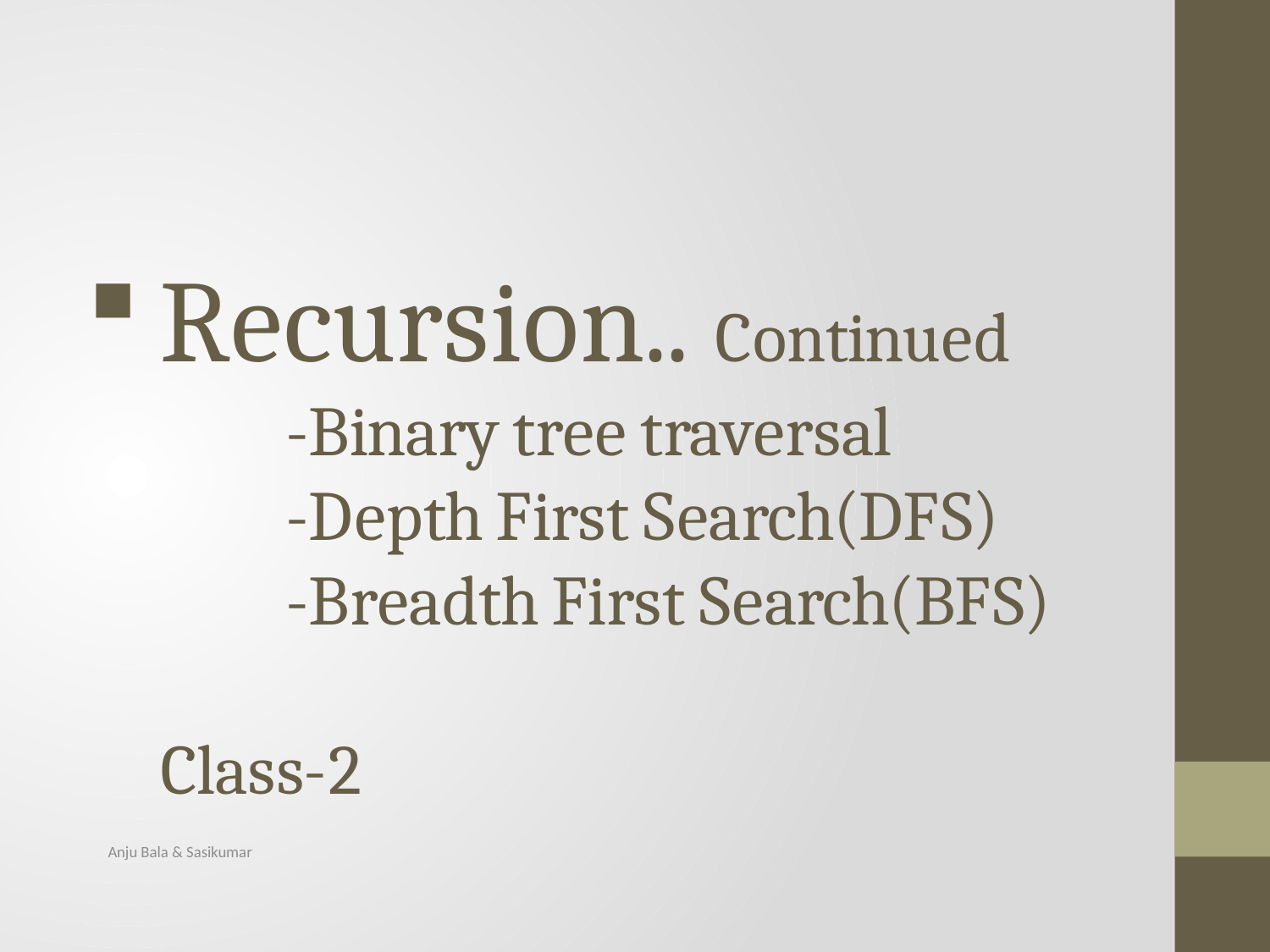

# Recursion.. Continued -Binary tree traversal -Depth First Search(DFS) -Breadth First Search(BFS) Class-2
Anju Bala & Sasikumar